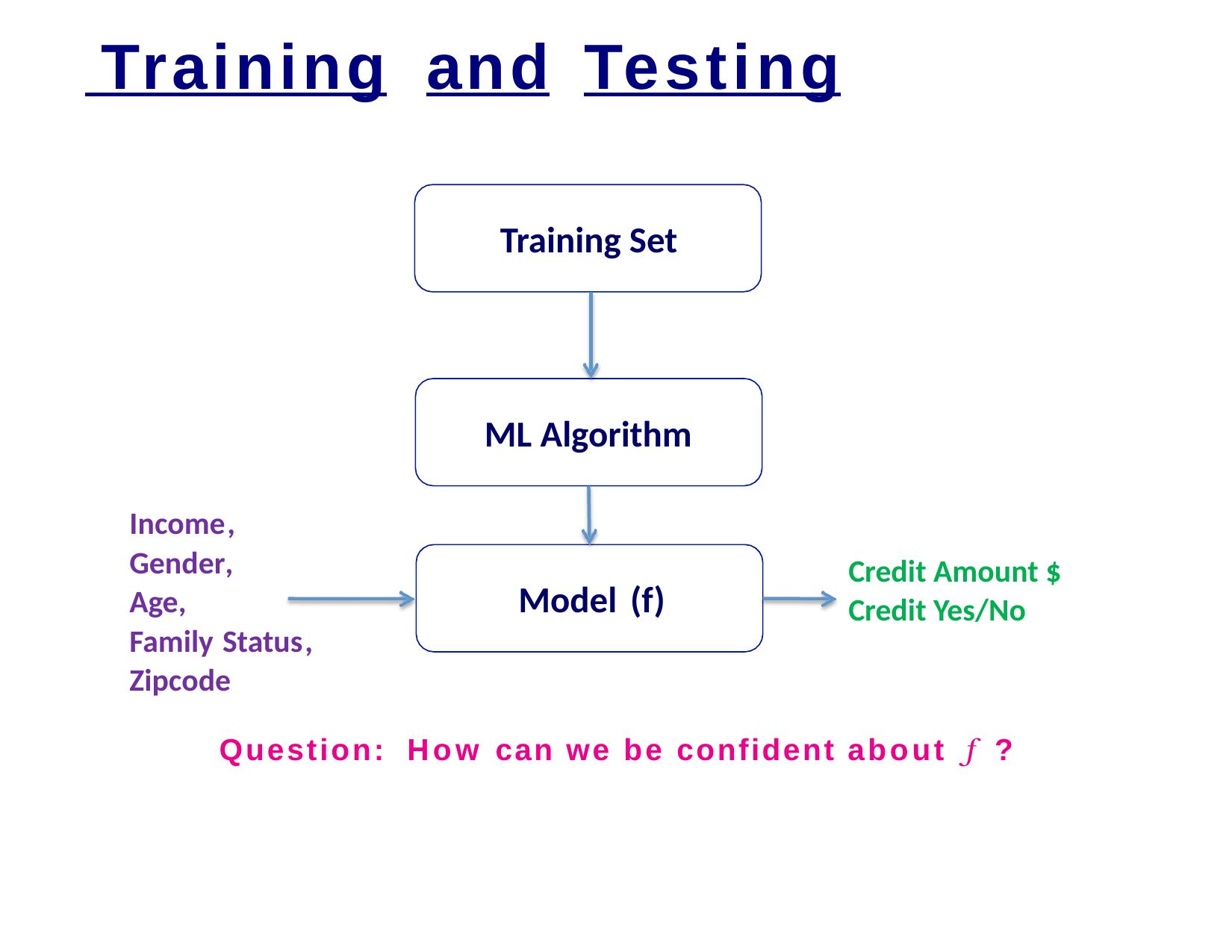

# Training	and	Testing

Training Set

ML Algorithm
Income ,
Gender,
Age,
Family  Status ,
Zipcode

Credit Amount $
Credit Yes/No
Model (f)
Question:	How can we be confident about f ?